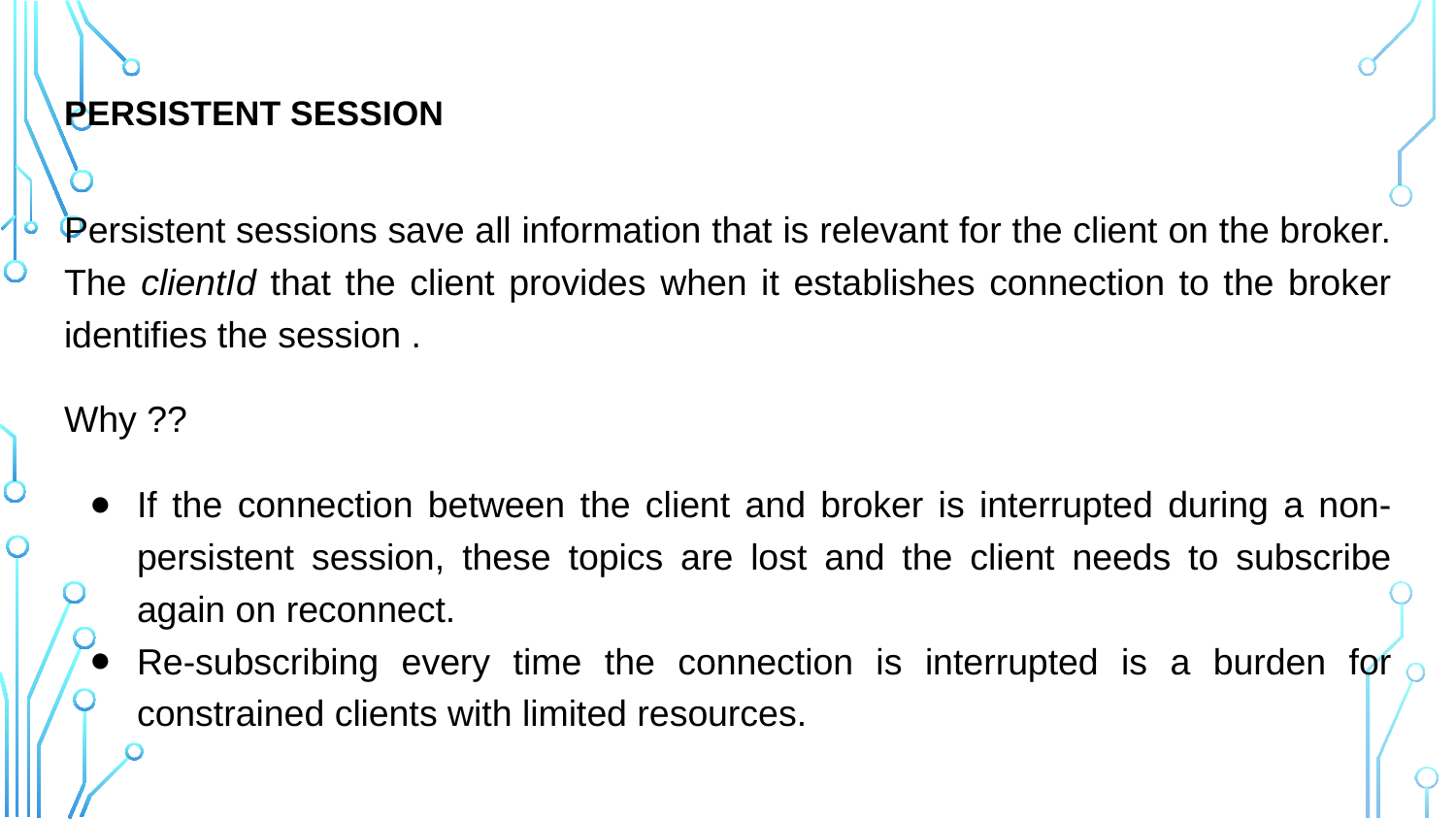

# PERSISTENT SESSION

Persistent sessions save all information that is relevant for the client on the broker. The clientId that the client provides when it establishes connection to the broker identifies the session .
Why ??
If the connection between the client and broker is interrupted during a non-persistent session, these topics are lost and the client needs to subscribe again on reconnect.
Re-subscribing every time the connection is interrupted is a burden for constrained clients with limited resources.